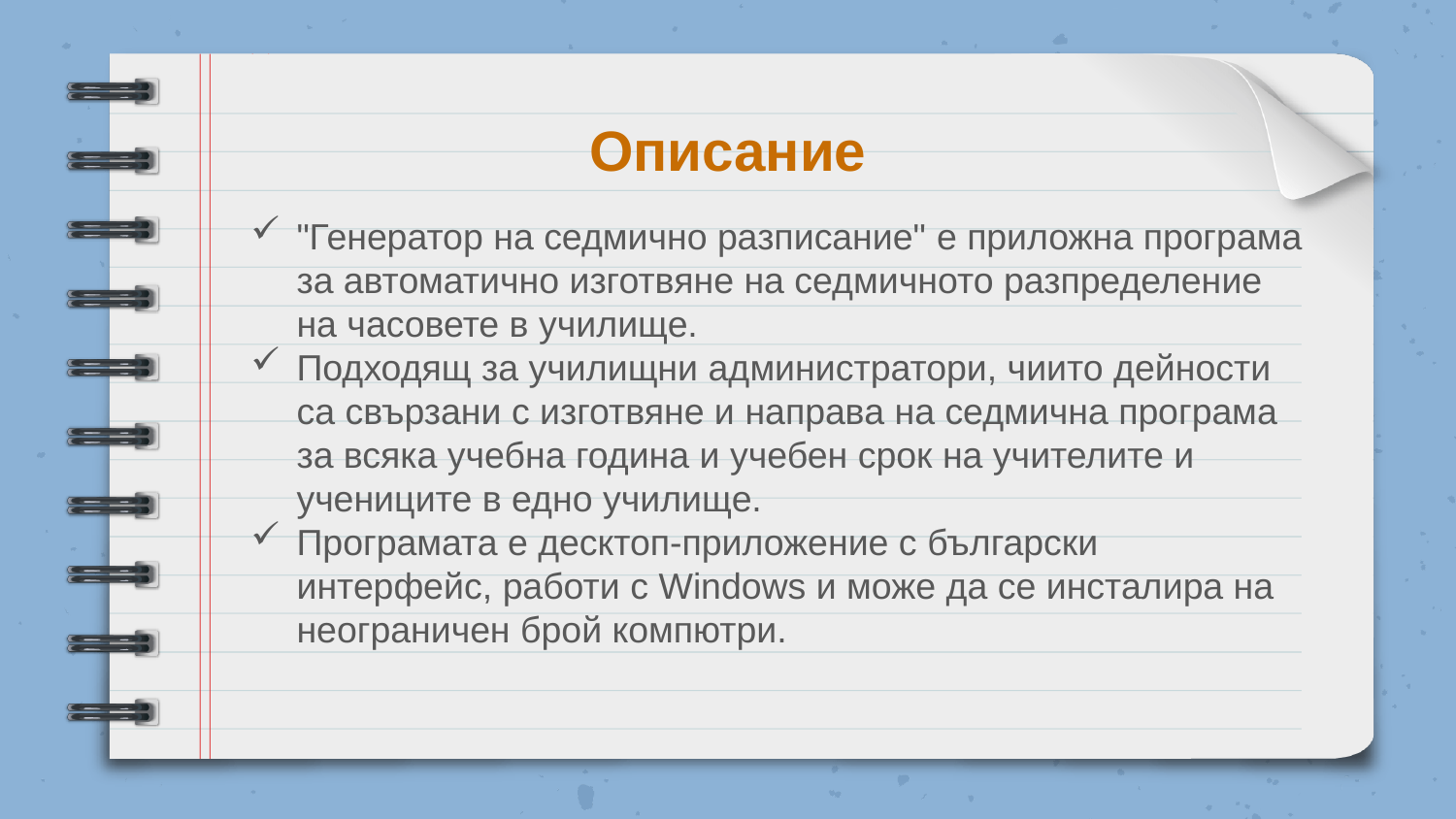

# Описание
"Генератор на седмично разписание" e приложна програма за автоматично изготвяне на седмичното разпределение на часовете в училище.
Подходящ за училищни администратори, чиито дейности са свързани с изготвяне и направа на седмична програма за всяка учебна година и учебен срок на учителите и учениците в едно училище.
Програмата е десктоп-приложение с български интерфейс, работи с Windows и може да се инсталира на неограничен брой компютри.